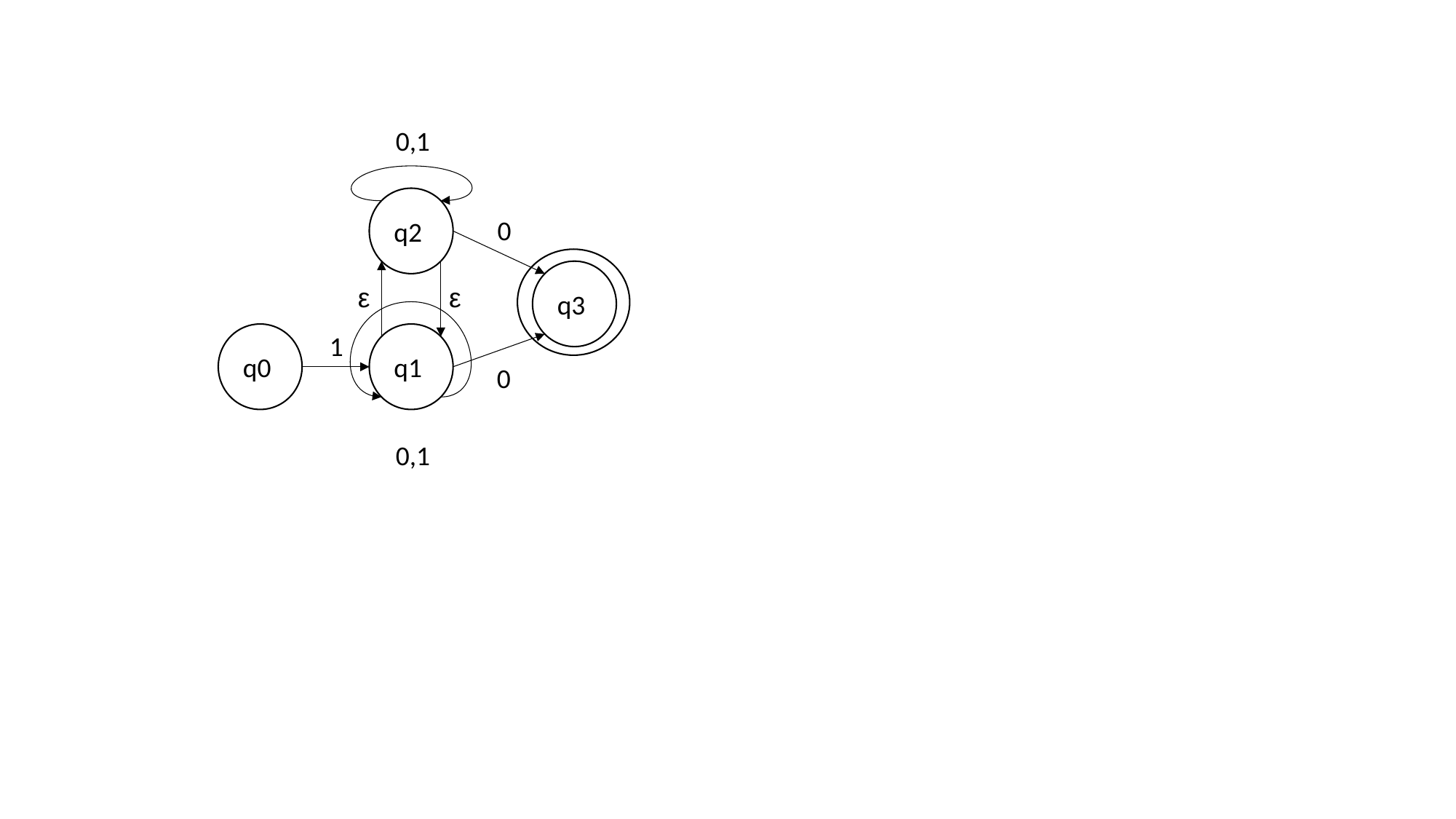

0,1
q2
0

q3
ε
ε
1
q1
q0
0
0,1